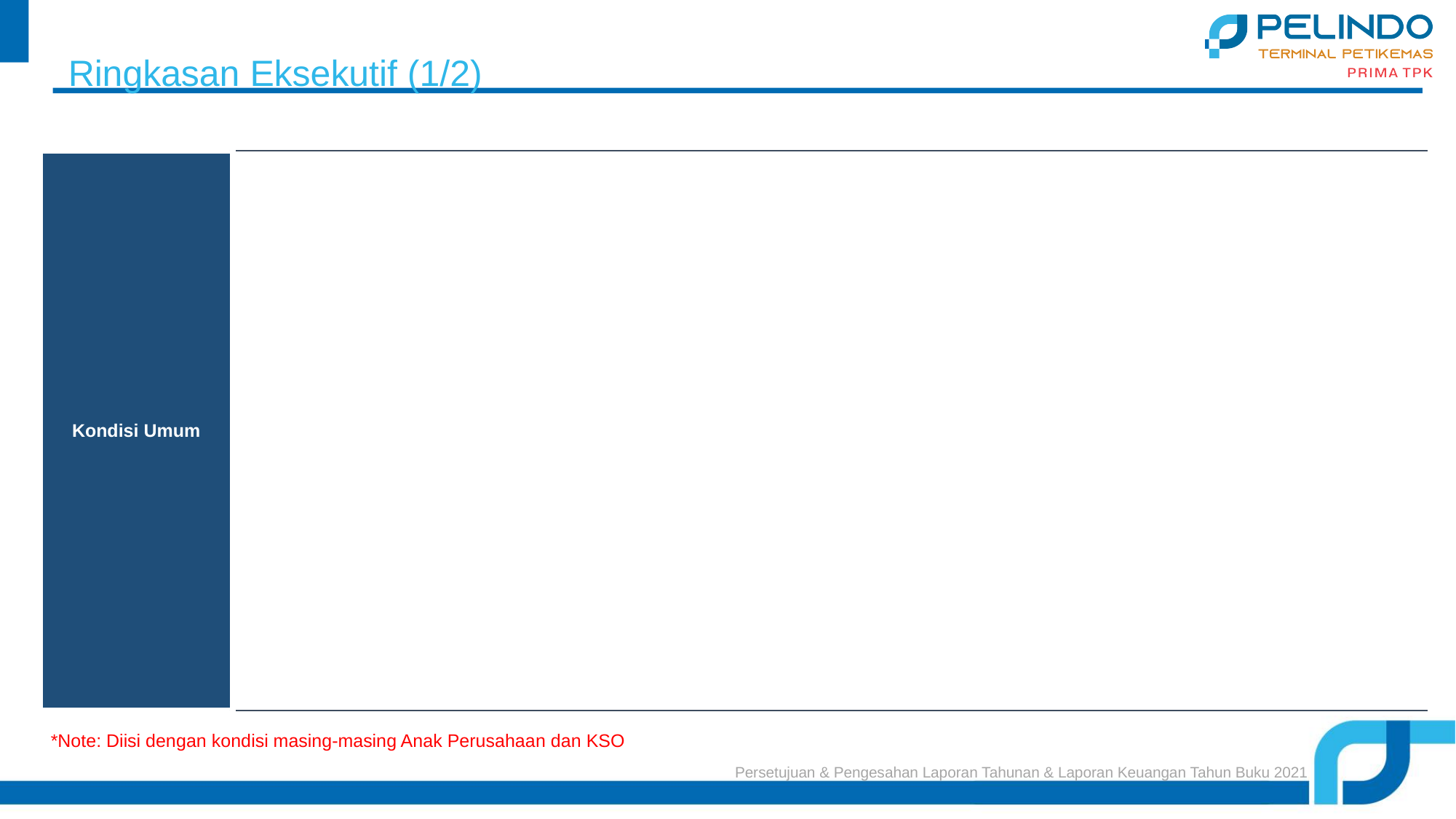

Ringkasan Eksekutif (1/2)
| Kondisi Umum |  |
| --- | --- |
*Note: Diisi dengan kondisi masing-masing Anak Perusahaan dan KSO